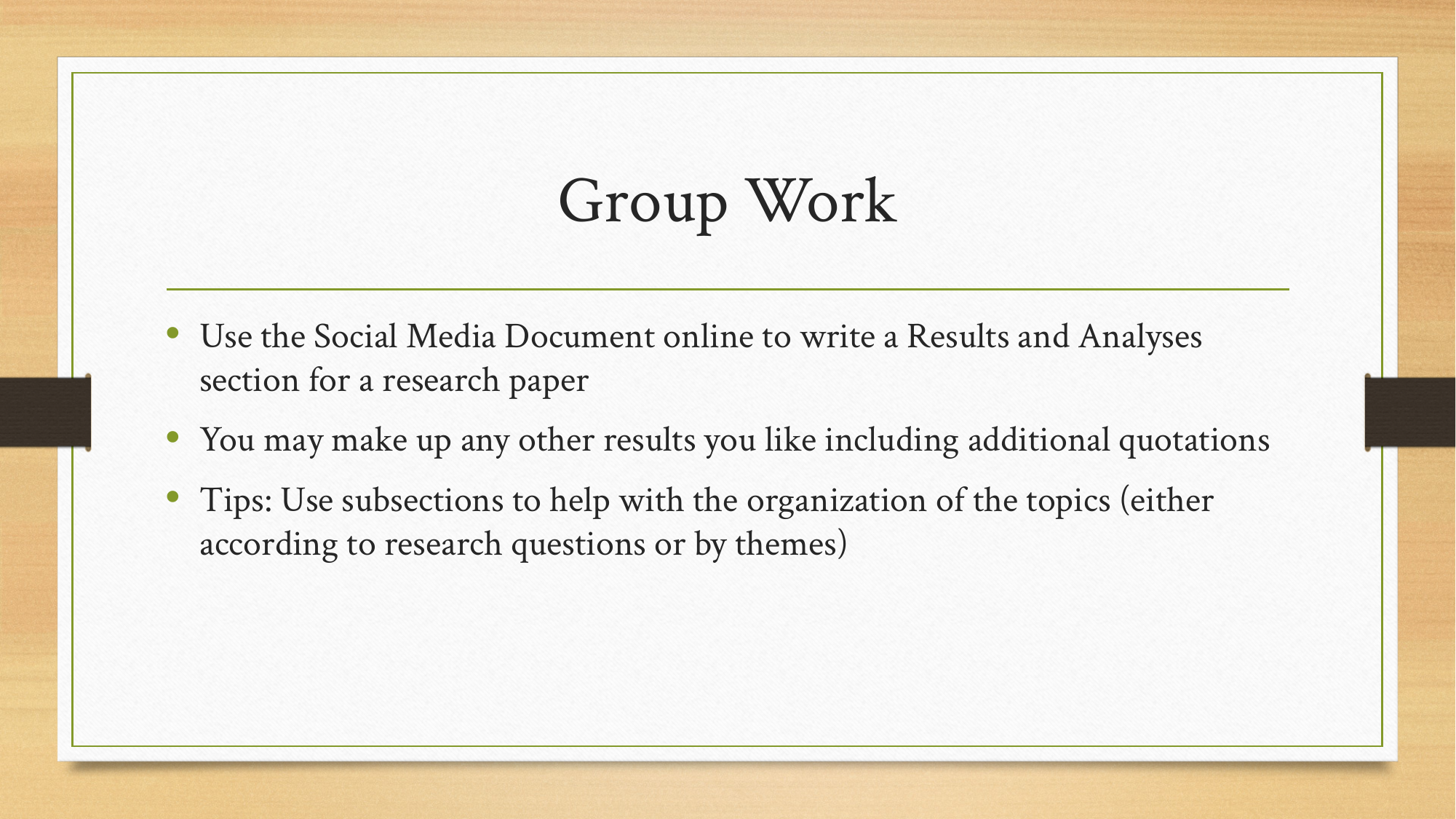

# Group Work
Use the Social Media Document online to write a Results and Analyses section for a research paper
You may make up any other results you like including additional quotations
Tips: Use subsections to help with the organization of the topics (either according to research questions or by themes)